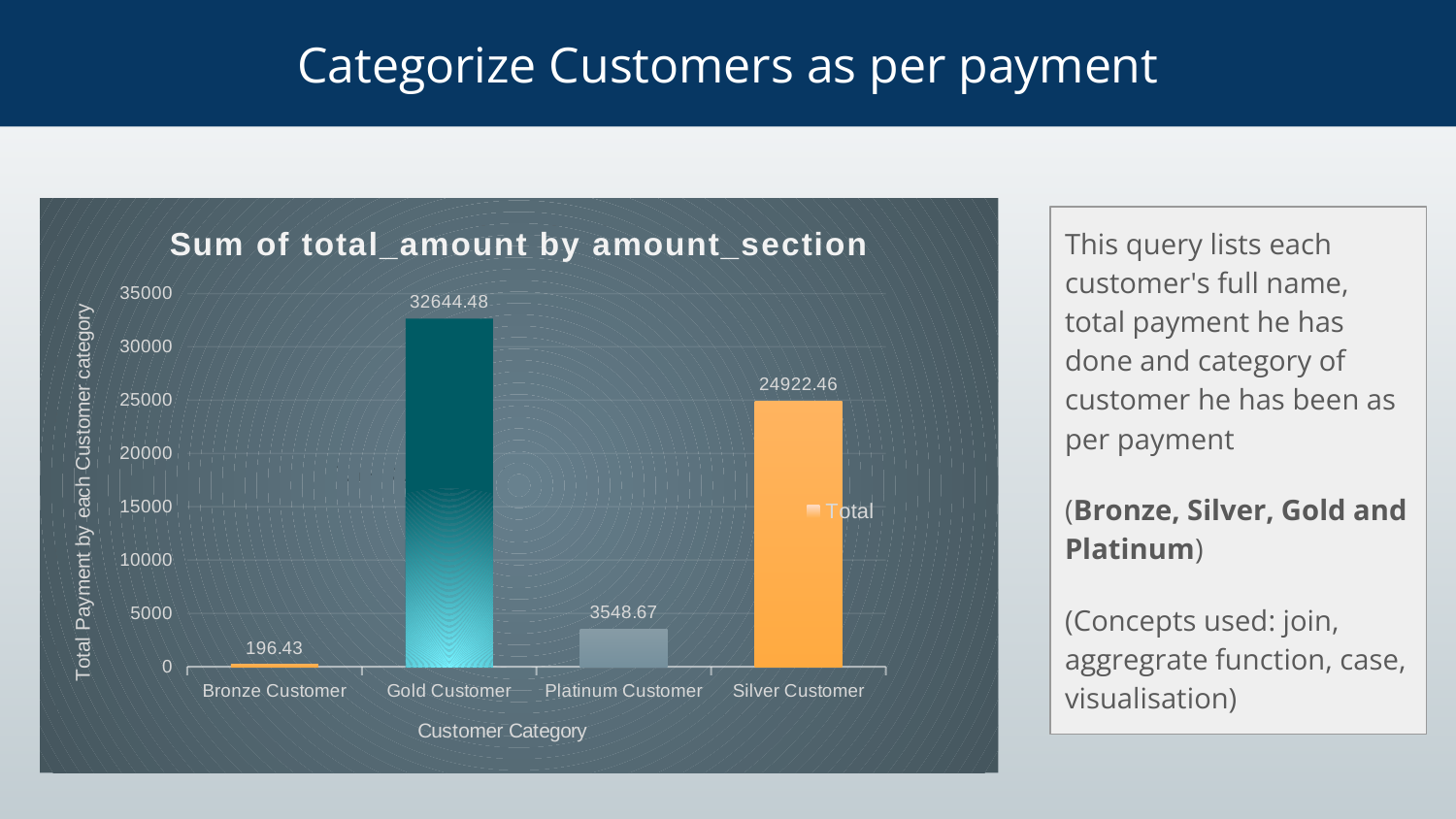

# Categorize Customers as per payment

### Chart: Sum of total_amount by amount_section

| Category | Total |
|---|---|
| Bronze Customer | 196.42999999999998 |
| Gold Customer | 32644.479999999992 |
| Platinum Customer | 3548.6700000000005 |
| Silver Customer | 24922.459999999985 |
This query lists each customer's full name, total payment he has done and category of customer he has been as per payment
(Bronze, Silver, Gold and Platinum)
(Concepts used: join, aggregrate function, case, visualisation)
<visualization>